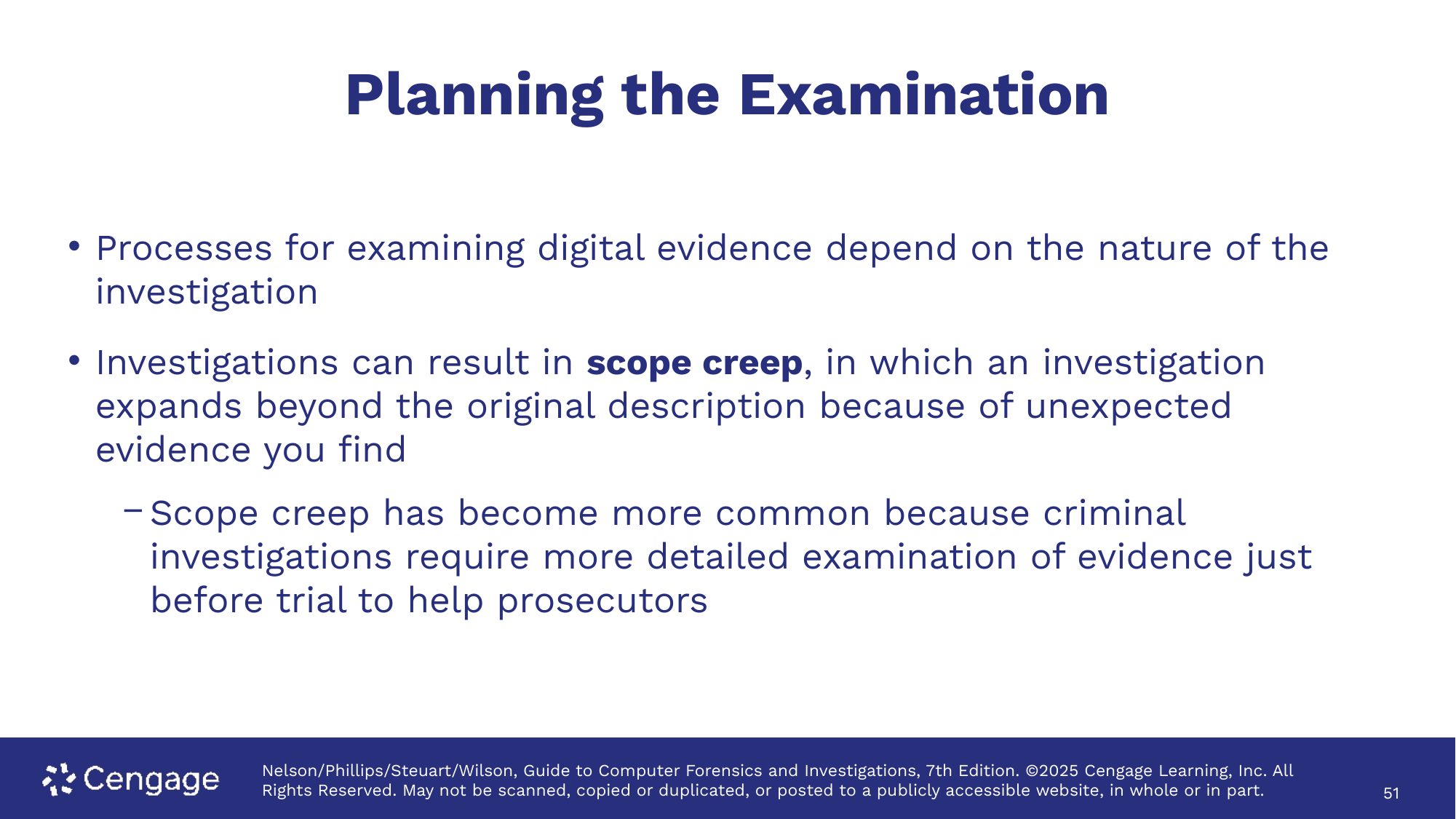

# Planning the Examination
Processes for examining digital evidence depend on the nature of the investigation
Investigations can result in scope creep, in which an investigation expands beyond the original description because of unexpected evidence you find
Scope creep has become more common because criminal investigations require more detailed examination of evidence just before trial to help prosecutors